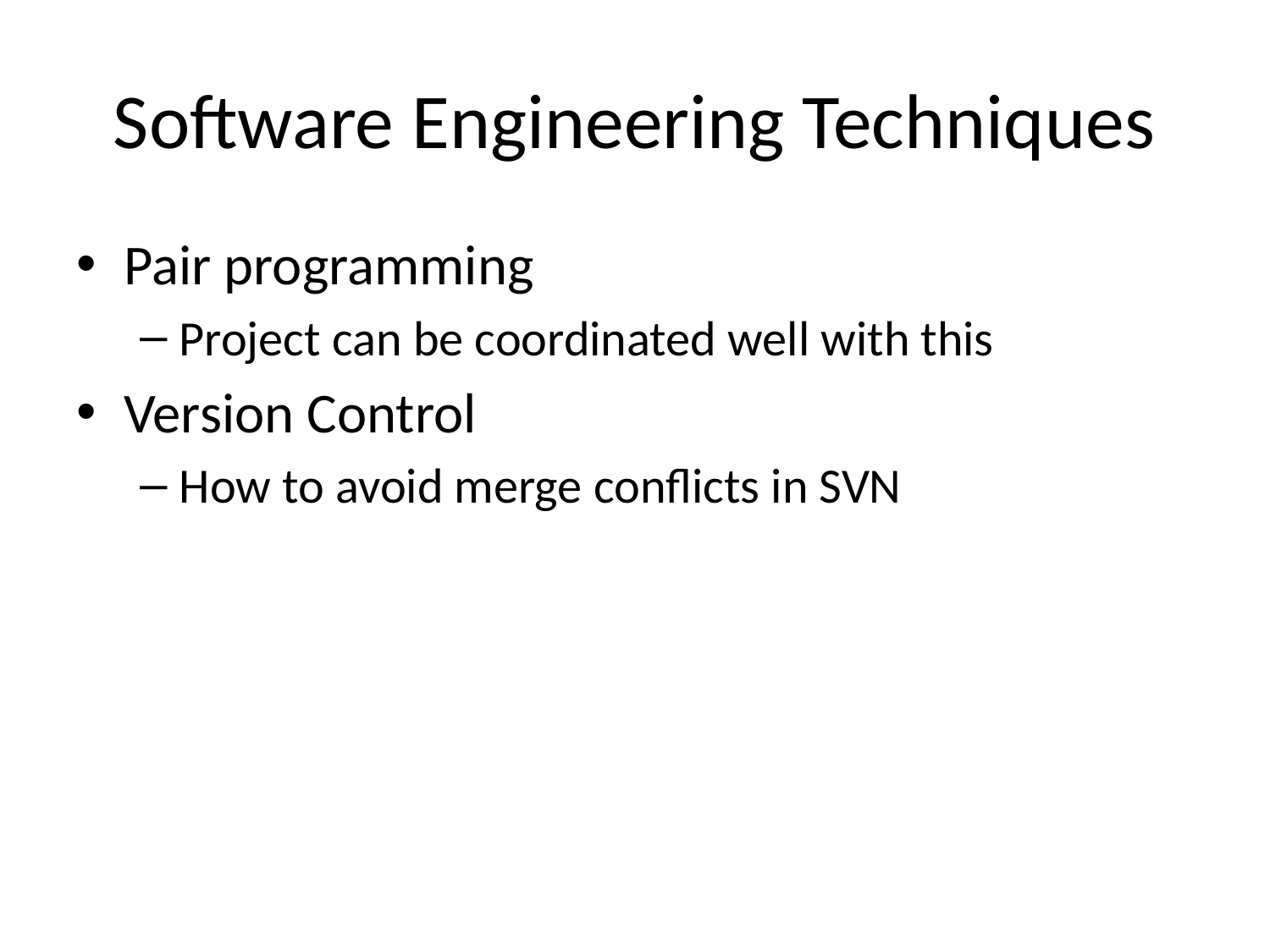

# Software Engineering Techniques
Pair programming
Project can be coordinated well with this
Version Control
How to avoid merge conflicts in SVN